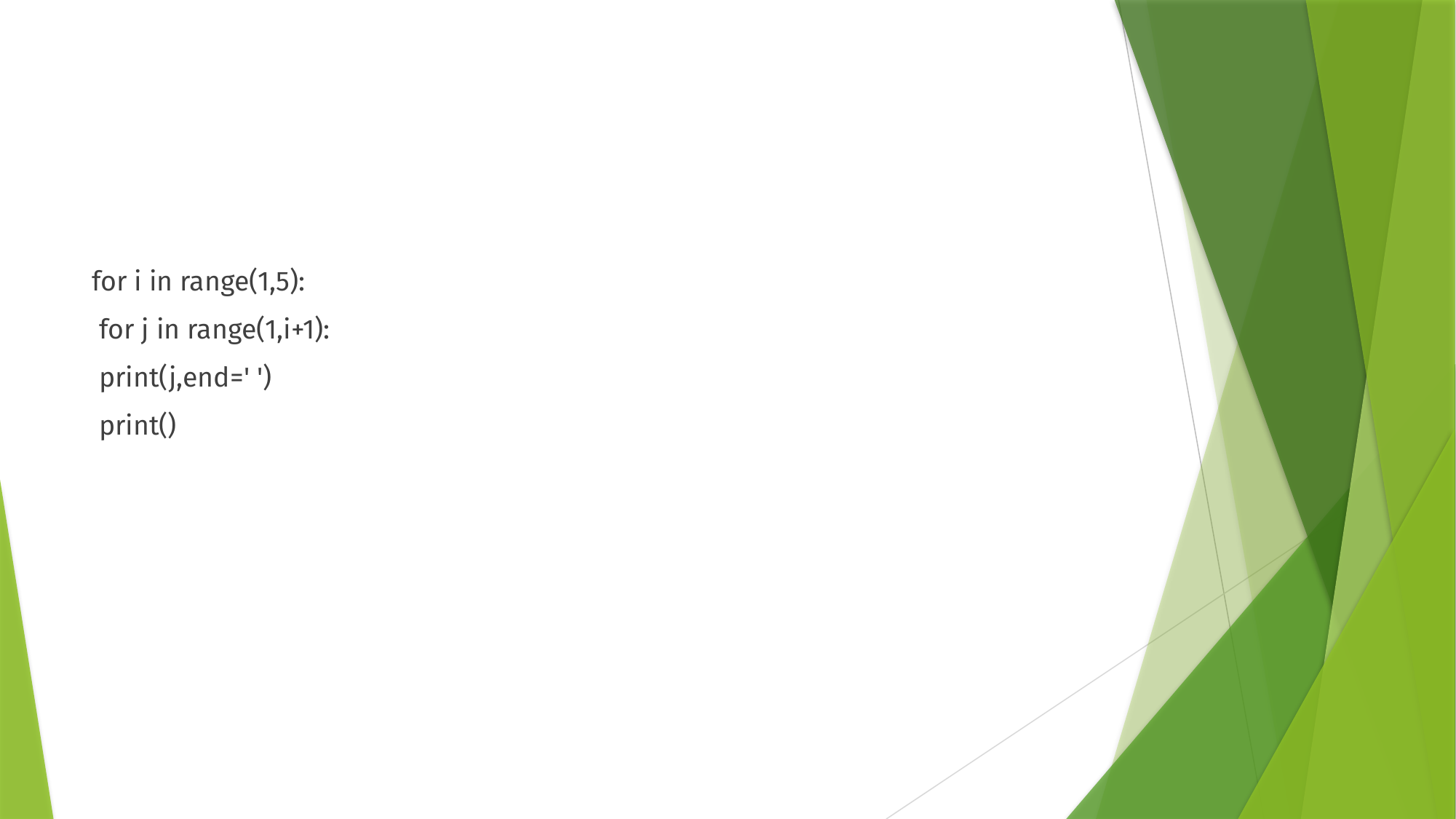

#
for i in range(1,5):
 for j in range(1,i+1):
 print(j,end=' ')
 print()